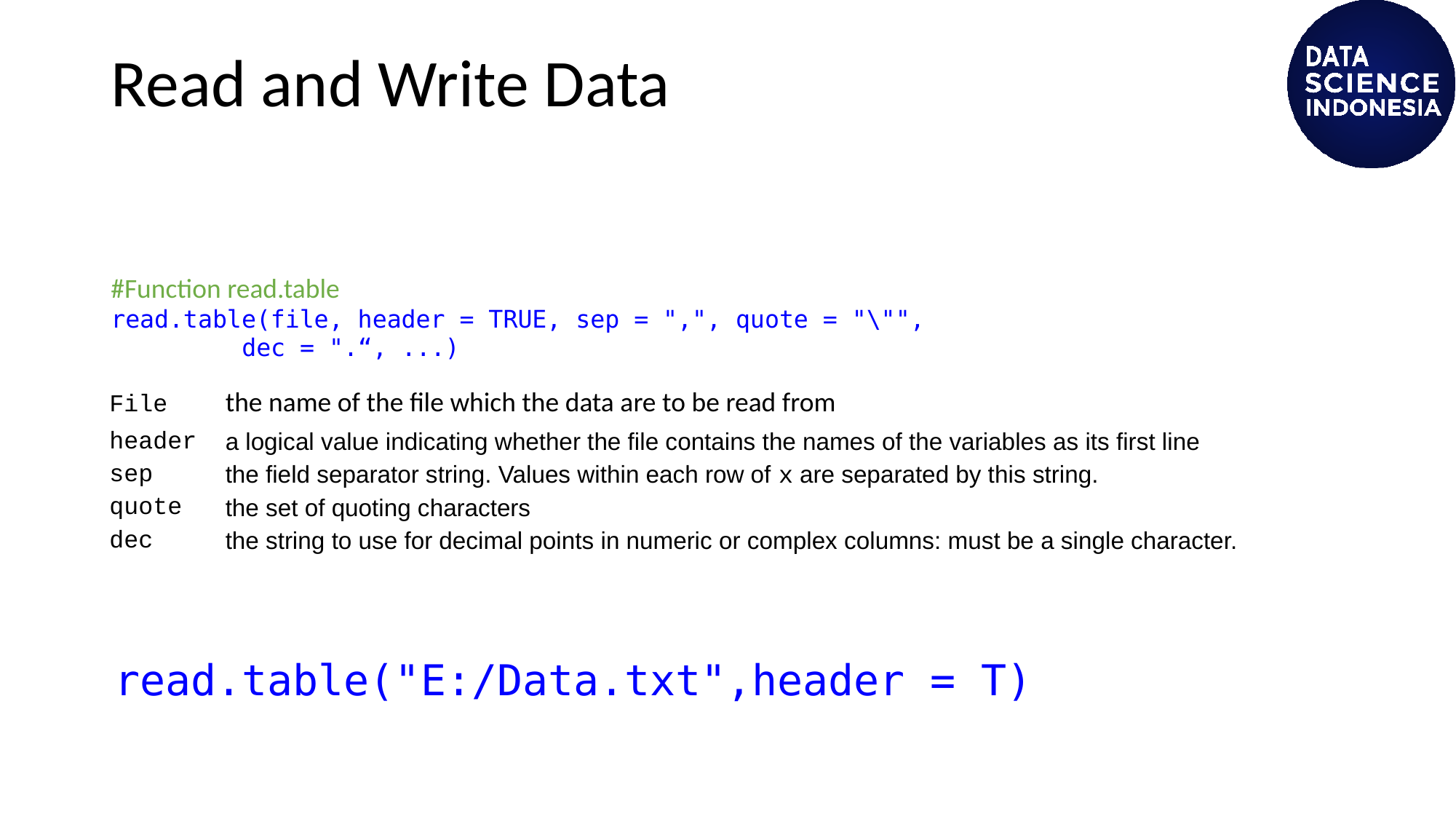

# Read and Write Data
#Function read.table
read.table(file, header = TRUE, sep = ",", quote = "\"",
         dec = ".“, ...)
| File | the name of the file which the data are to be read from |
| --- | --- |
| header | a logical value indicating whether the file contains the names of the variables as its first line |
| sep | the field separator string. Values within each row of x are separated by this string. |
| quote | the set of quoting characters |
| dec | the string to use for decimal points in numeric or complex columns: must be a single character. |
read.table("E:/Data.txt",header = T)